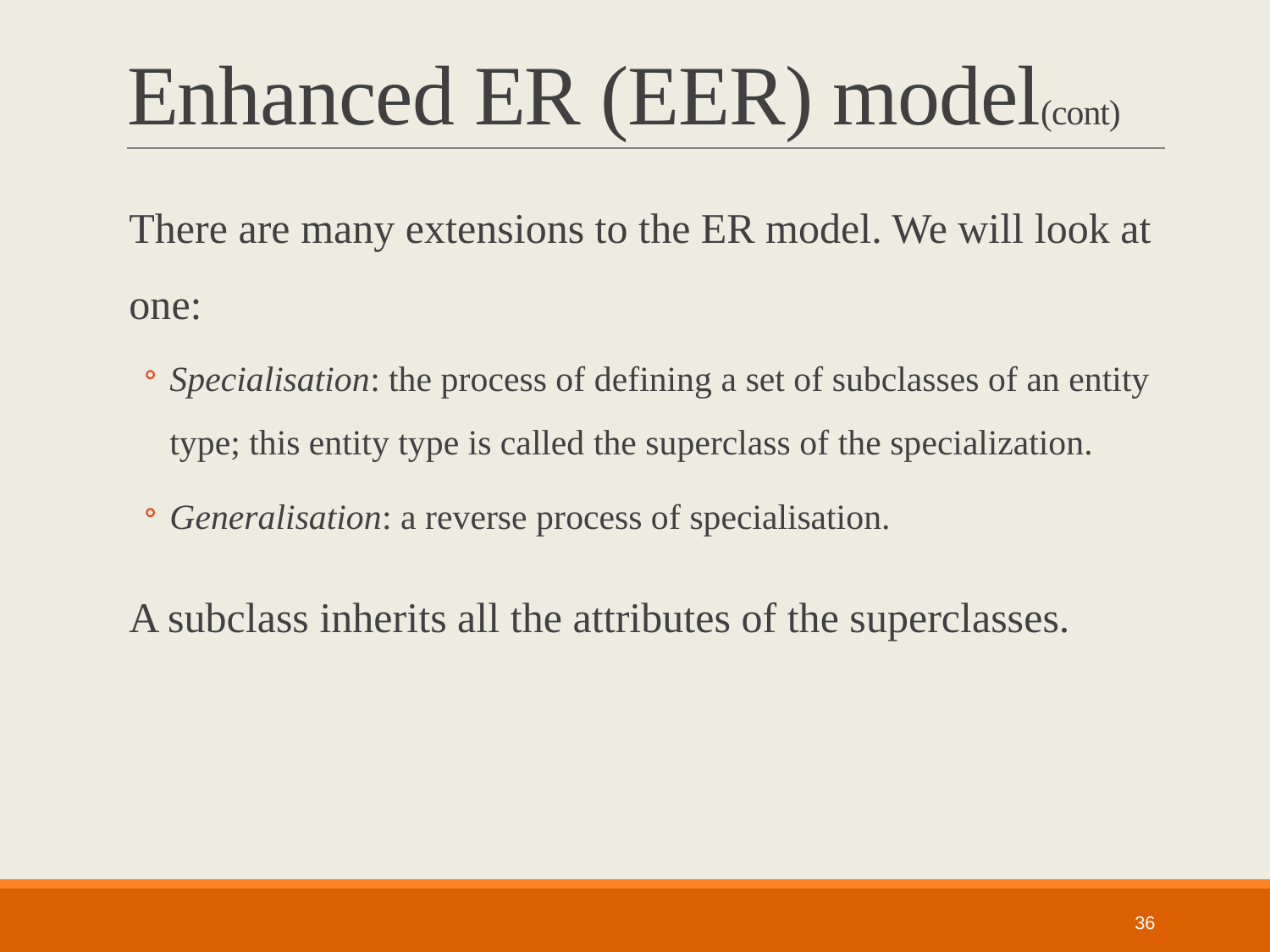

# Enhanced ER (EER) model(cont)
There are many extensions to the ER model. We will look at one:
Specialisation: the process of defining a set of subclasses of an entity type; this entity type is called the superclass of the specialization.
Generalisation: a reverse process of specialisation.
A subclass inherits all the attributes of the superclasses.
36